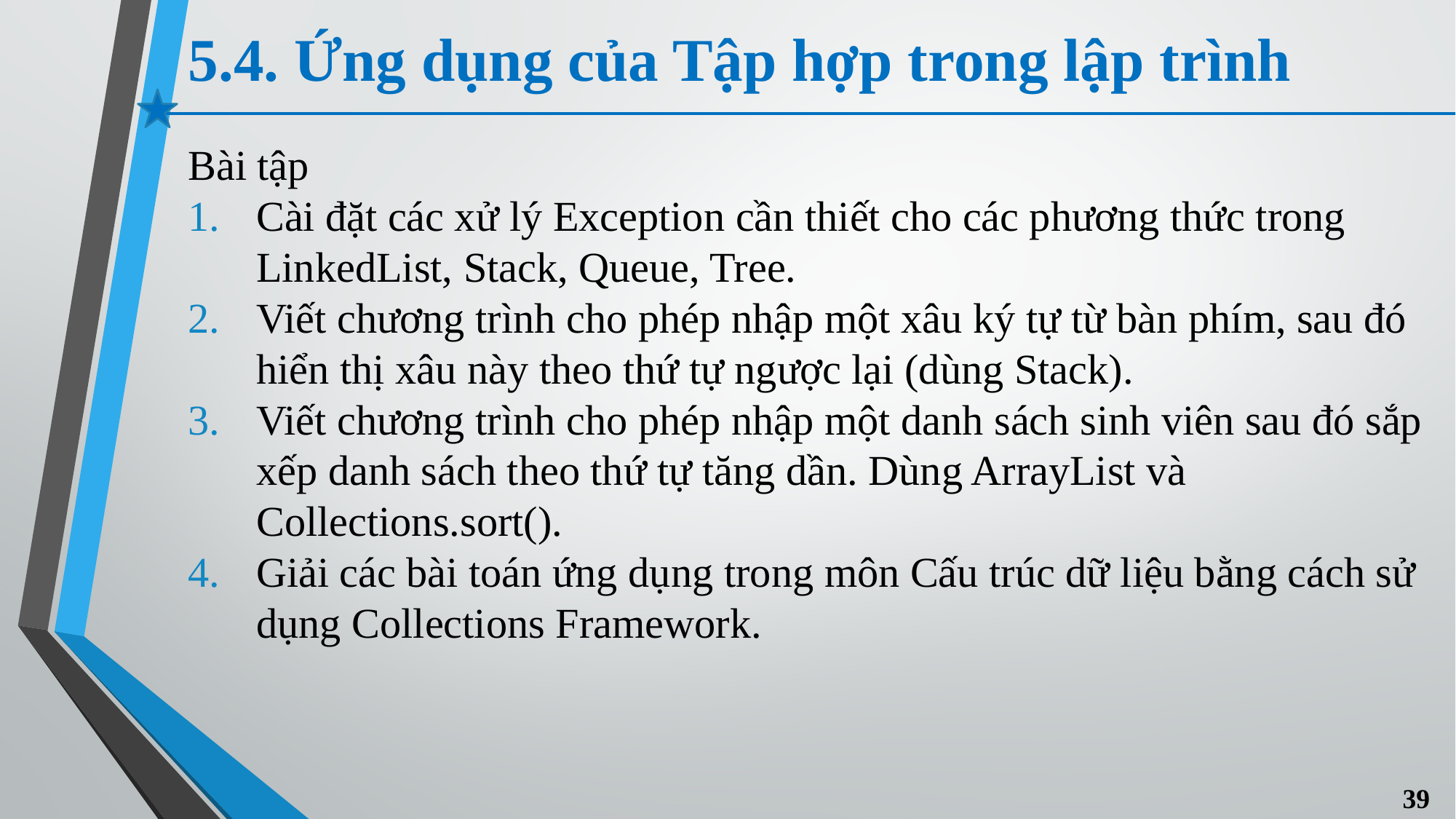

# 5.4. Ứng dụng của Tập hợp trong lập trình
Bài tập
Cài đặt các xử lý Exception cần thiết cho các phương thức trong LinkedList, Stack, Queue, Tree.
Viết chương trình cho phép nhập một xâu ký tự từ bàn phím, sau đó hiển thị xâu này theo thứ tự ngược lại (dùng Stack).
Viết chương trình cho phép nhập một danh sách sinh viên sau đó sắp xếp danh sách theo thứ tự tăng dần. Dùng ArrayList và Collections.sort().
Giải các bài toán ứng dụng trong môn Cấu trúc dữ liệu bằng cách sử dụng Collections Framework.

39